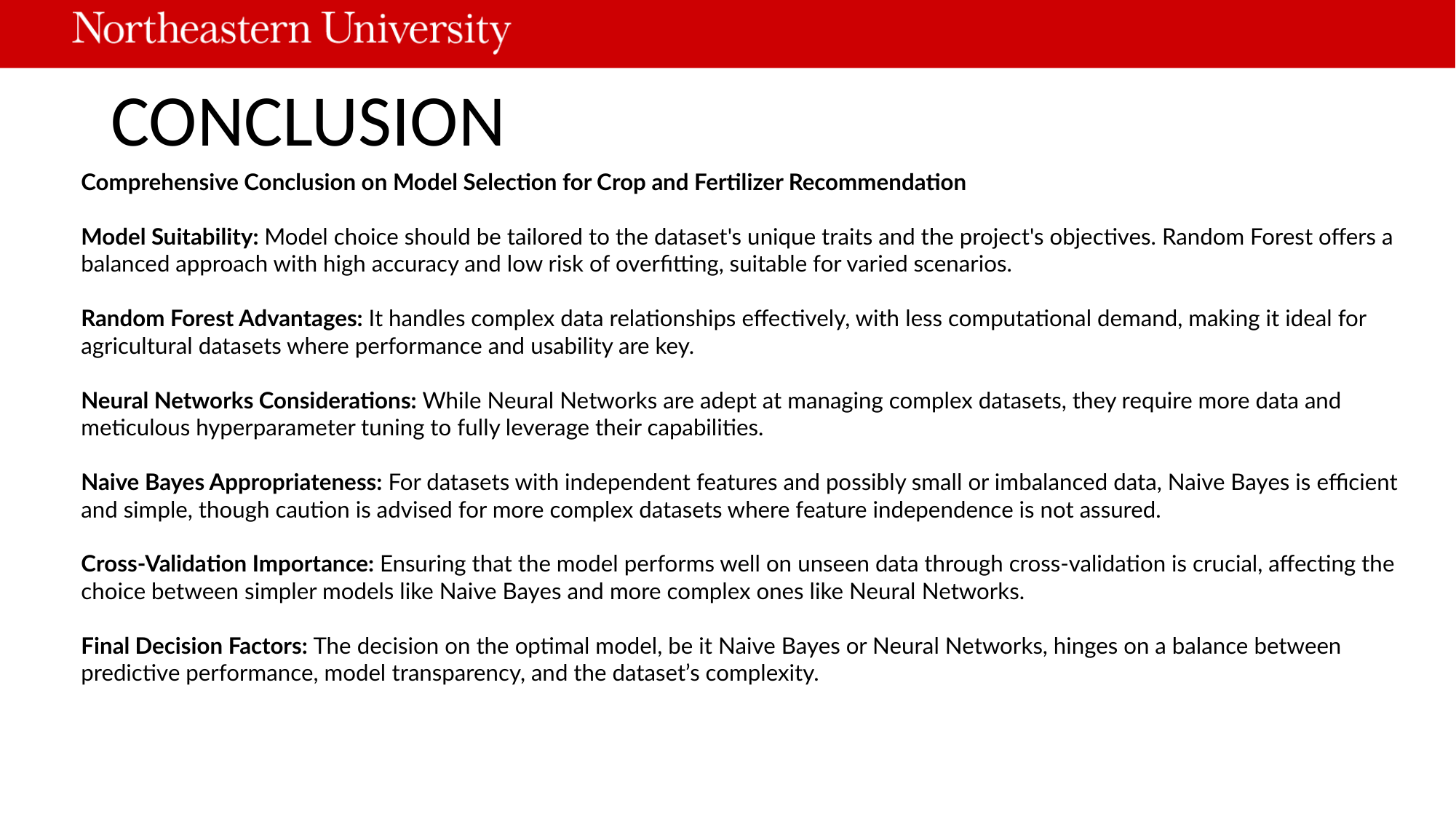

# CONCLUSION
Comprehensive Conclusion on Model Selection for Crop and Fertilizer Recommendation

Model Suitability: Model choice should be tailored to the dataset's unique traits and the project's objectives. Random Forest offers a balanced approach with high accuracy and low risk of overfitting, suitable for varied scenarios.

Random Forest Advantages: It handles complex data relationships effectively, with less computational demand, making it ideal for agricultural datasets where performance and usability are key.

Neural Networks Considerations: While Neural Networks are adept at managing complex datasets, they require more data and meticulous hyperparameter tuning to fully leverage their capabilities.

Naive Bayes Appropriateness: For datasets with independent features and possibly small or imbalanced data, Naive Bayes is efficient and simple, though caution is advised for more complex datasets where feature independence is not assured.

Cross-Validation Importance: Ensuring that the model performs well on unseen data through cross-validation is crucial, affecting the choice between simpler models like Naive Bayes and more complex ones like Neural Networks.

Final Decision Factors: The decision on the optimal model, be it Naive Bayes or Neural Networks, hinges on a balance between predictive performance, model transparency, and the dataset’s complexity.